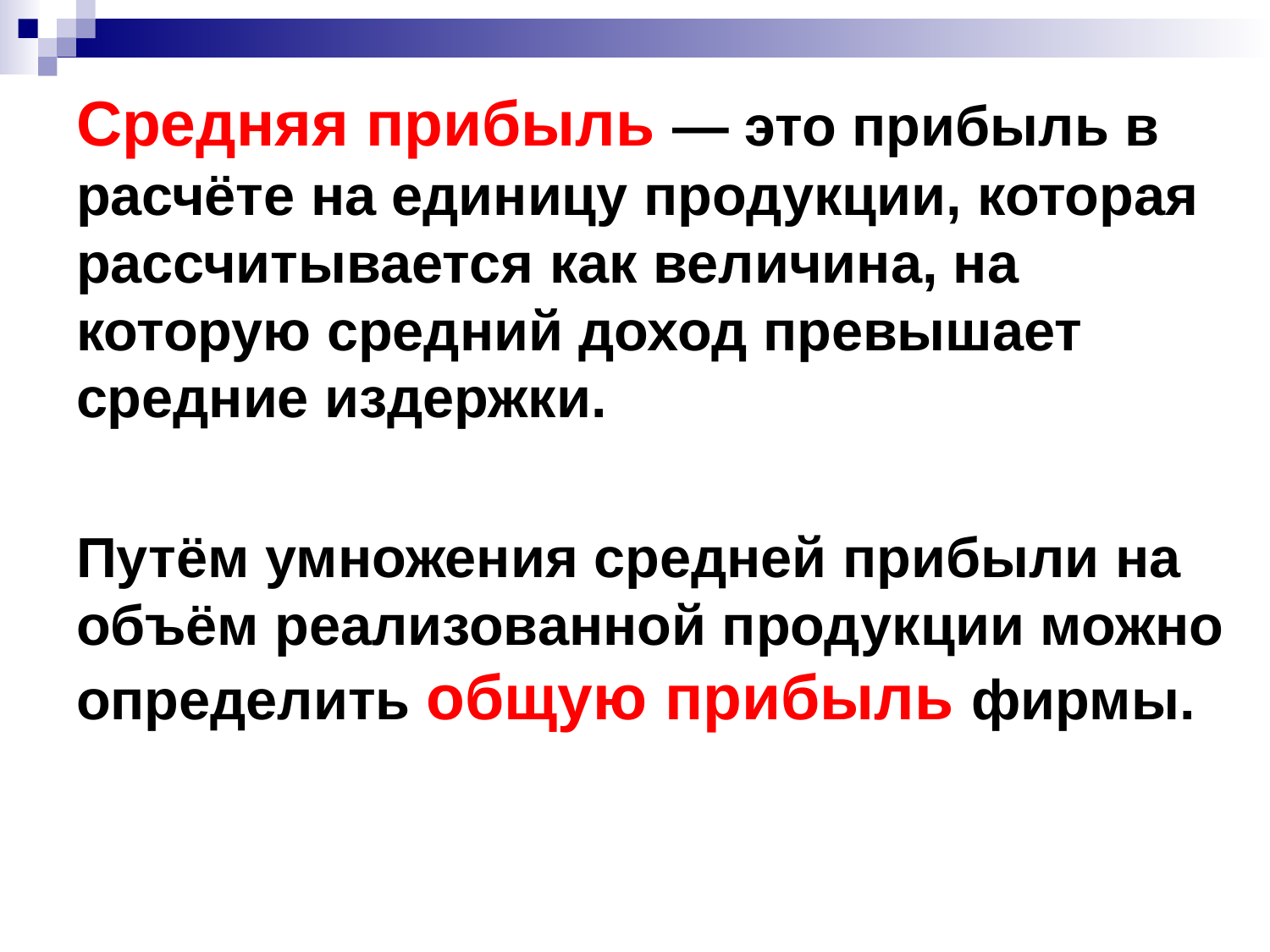

Средняя прибыль — это прибыль в расчёте на единицу продукции, которая рассчитывается как величина, на которую средний доход превышает средние издержки.

Путём умножения средней прибыли на объём реализованной продукции можно определить общую прибыль фирмы.